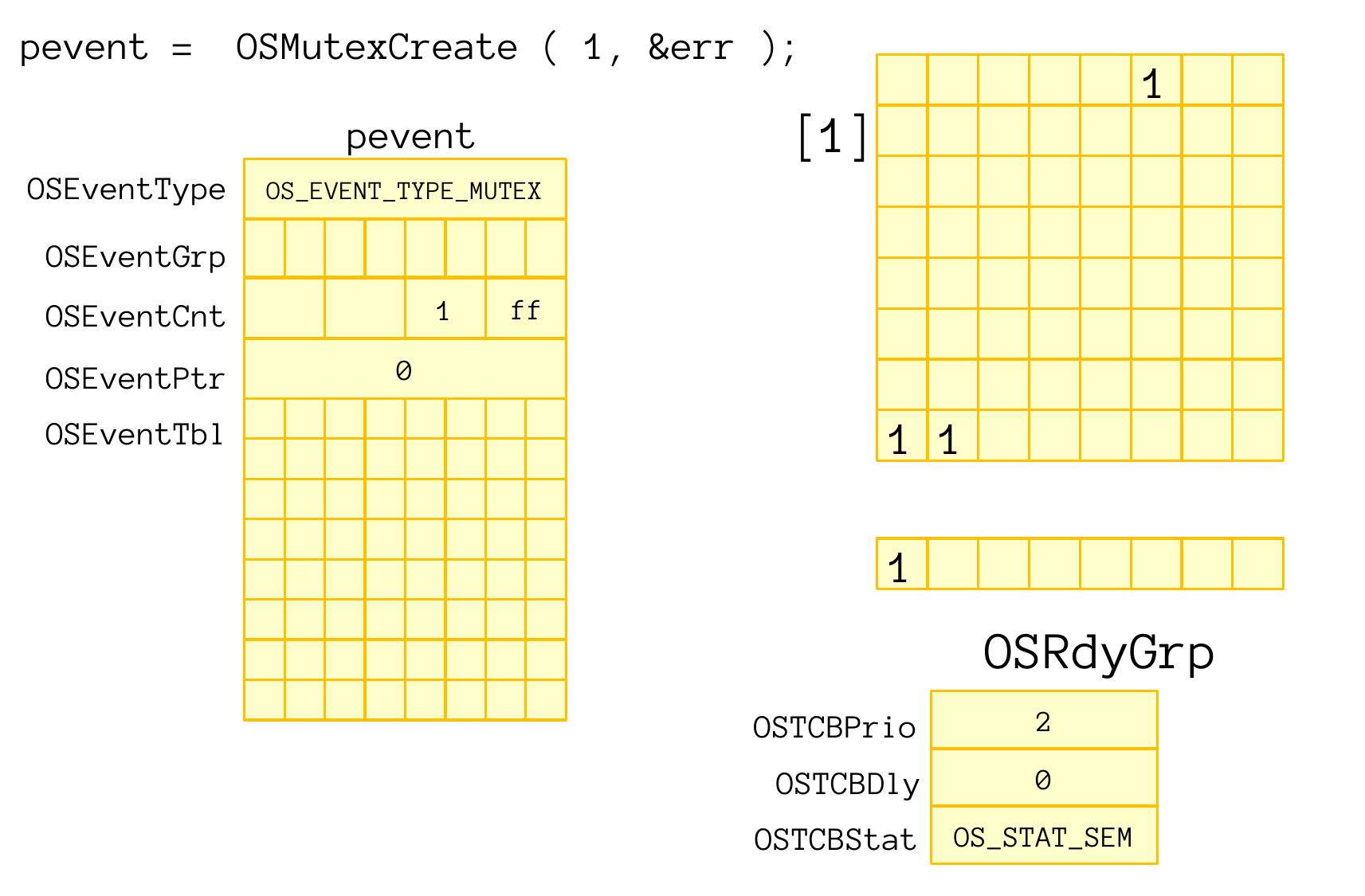

pevent =  OSMutexCreate ( 1, &err );

1

[1]
pevent

OSEventType

OS_EVENT_TYPE_MUTEX

OSEventGrp

OSEventCnt
ff
1

OSEventPtr
0

OSEventTbl

1
1

1

OSRdyGrp

OSTCBPrio
2
OSTCBDly
0
OSTCBStat
OS_STAT_SEM